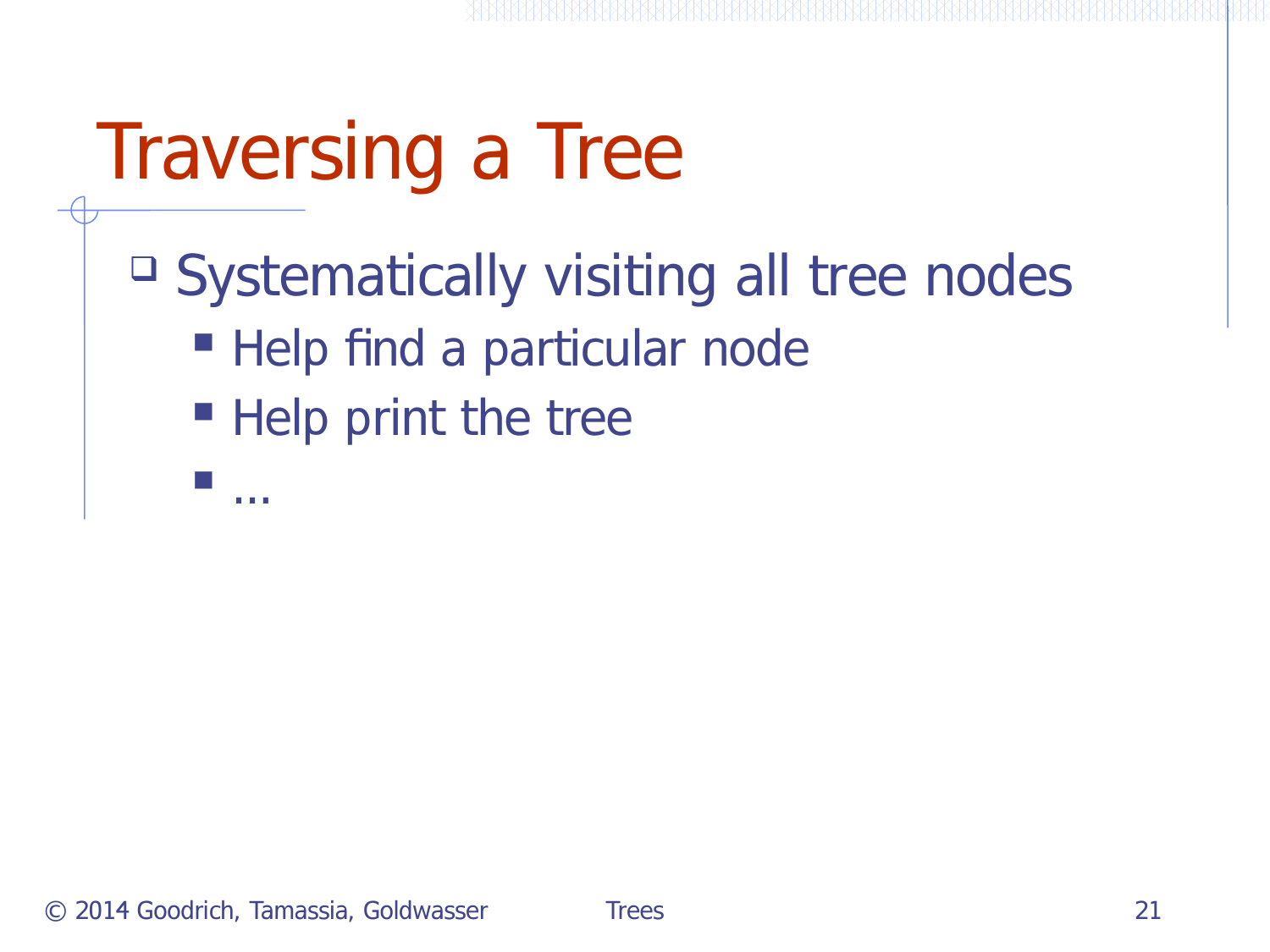

# Traversing a Tree
Systematically visiting all tree nodes
Help find a particular node
Help print the tree
…
© 2014 Goodrich, Tamassia, Goldwasser
Trees
21